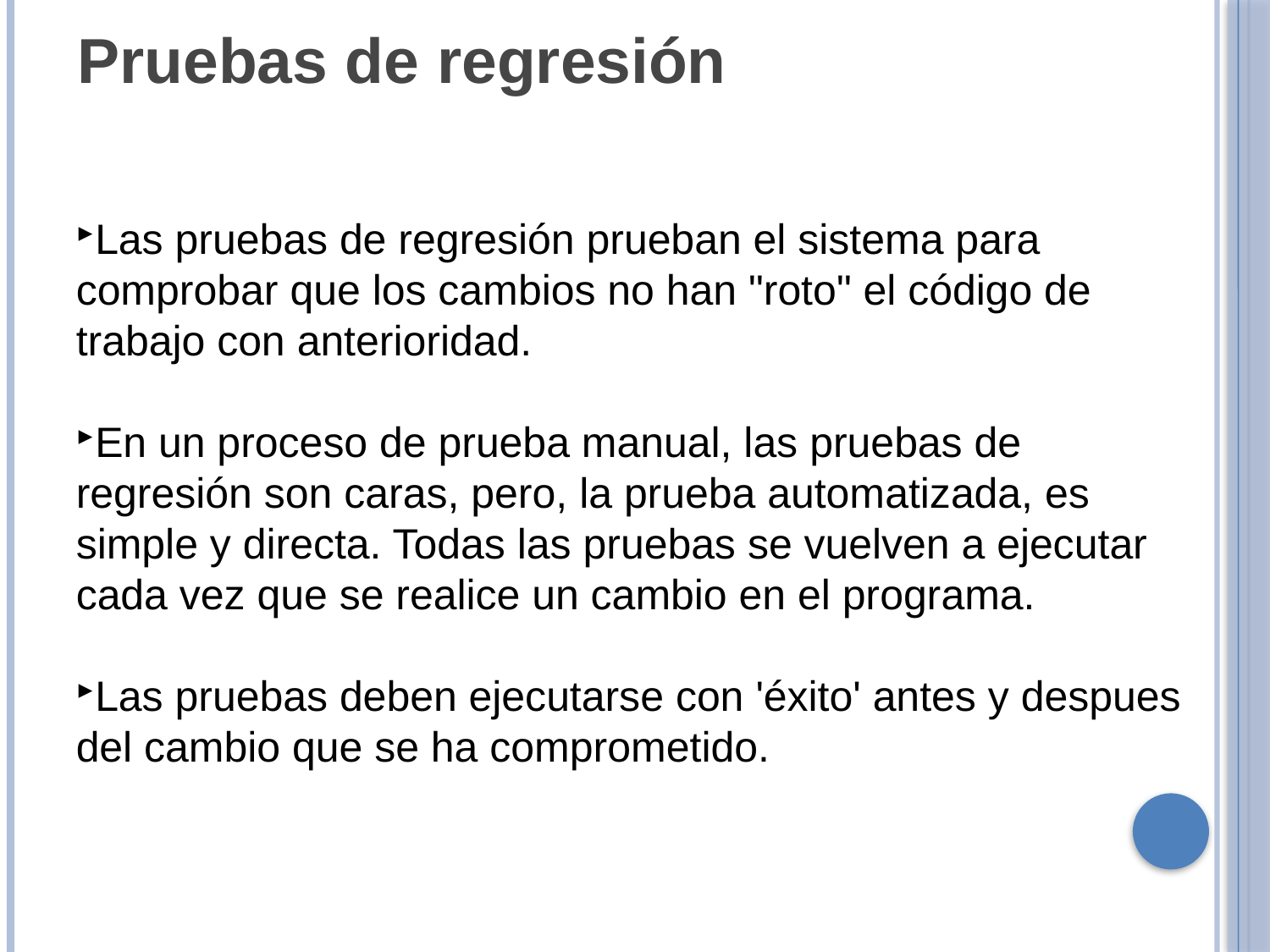

Pruebas de regresión
Las pruebas de regresión prueban el sistema para comprobar que los cambios no han "roto" el código de trabajo con anterioridad.

En un proceso de prueba manual, las pruebas de regresión son caras, pero, la prueba automatizada, es simple y directa. Todas las pruebas se vuelven a ejecutar cada vez que se realice un cambio en el programa.

Las pruebas deben ejecutarse con 'éxito' antes y despues del cambio que se ha comprometido.